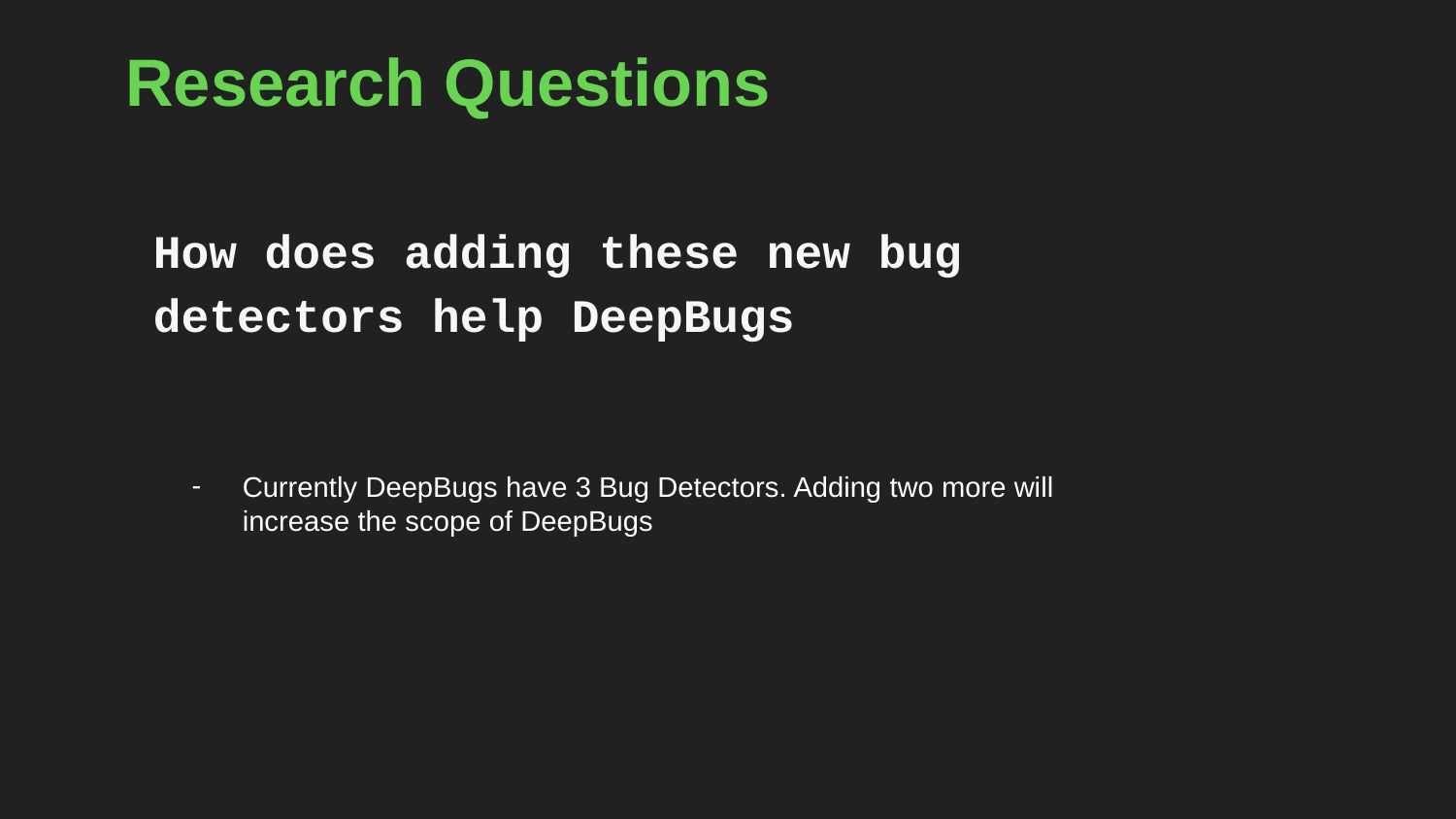

# Research Questions
How does adding these new bug detectors help DeepBugs
Currently DeepBugs have 3 Bug Detectors. Adding two more will increase the scope of DeepBugs